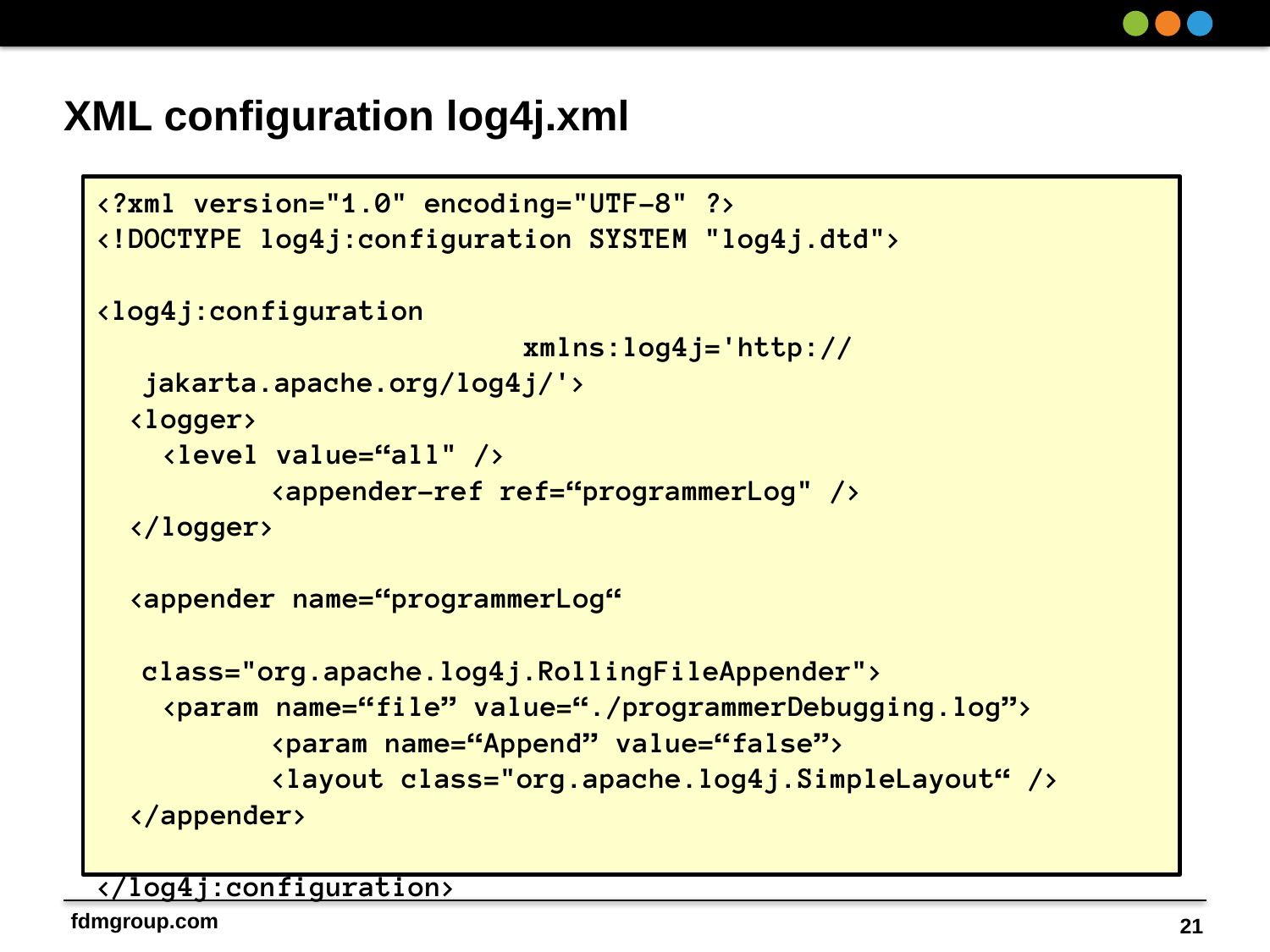

# XML configuration log4j.xml
<?xml version="1.0" encoding="UTF-8" ?>
<!DOCTYPE log4j:configuration SYSTEM "log4j.dtd">

<log4j:configuration
				xmlns:log4j='http://jakarta.apache.org/log4j/'>
  <logger>
    <level value=“all" />
		<appender-ref ref=“programmerLog" />
  </logger>

  <appender name=“programmerLog“ 										     class="org.apache.log4j.RollingFileAppender">
    <param name=“file” value=“./programmerDebugging.log”>
		<param name=“Append” value=“false”>
		<layout class="org.apache.log4j.SimpleLayout“ />
  </appender>
</log4j:configuration>
21